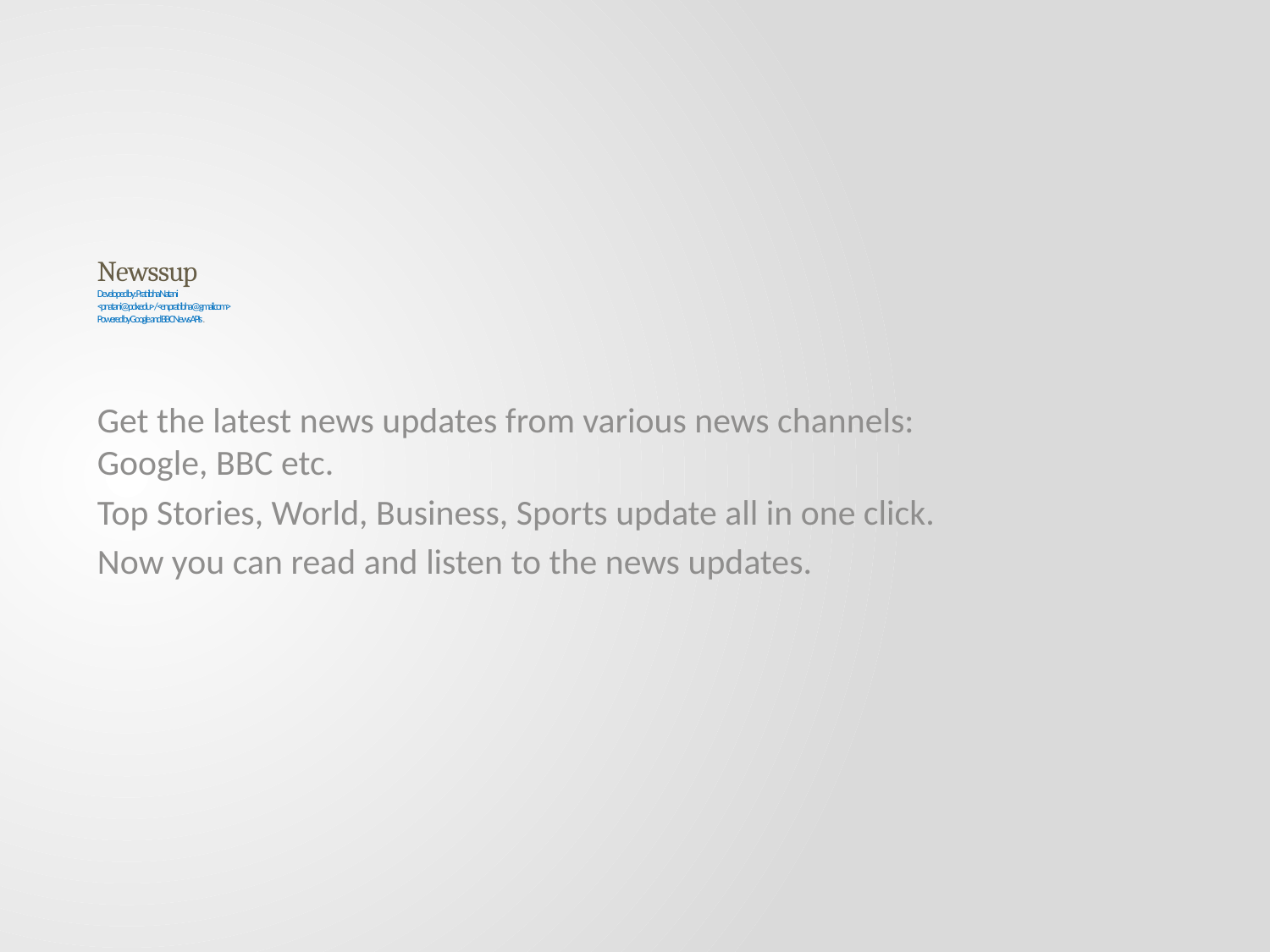

# Newssup Developed by:  Pratibha Natani <pnatani@pdx.edu>  / <en.pratibha@gmail.com> Powered by Google and BBC News APIs.
Get the latest news updates from various news channels: Google, BBC etc.
Top Stories, World, Business, Sports update all in one click.
Now you can read and listen to the news updates.